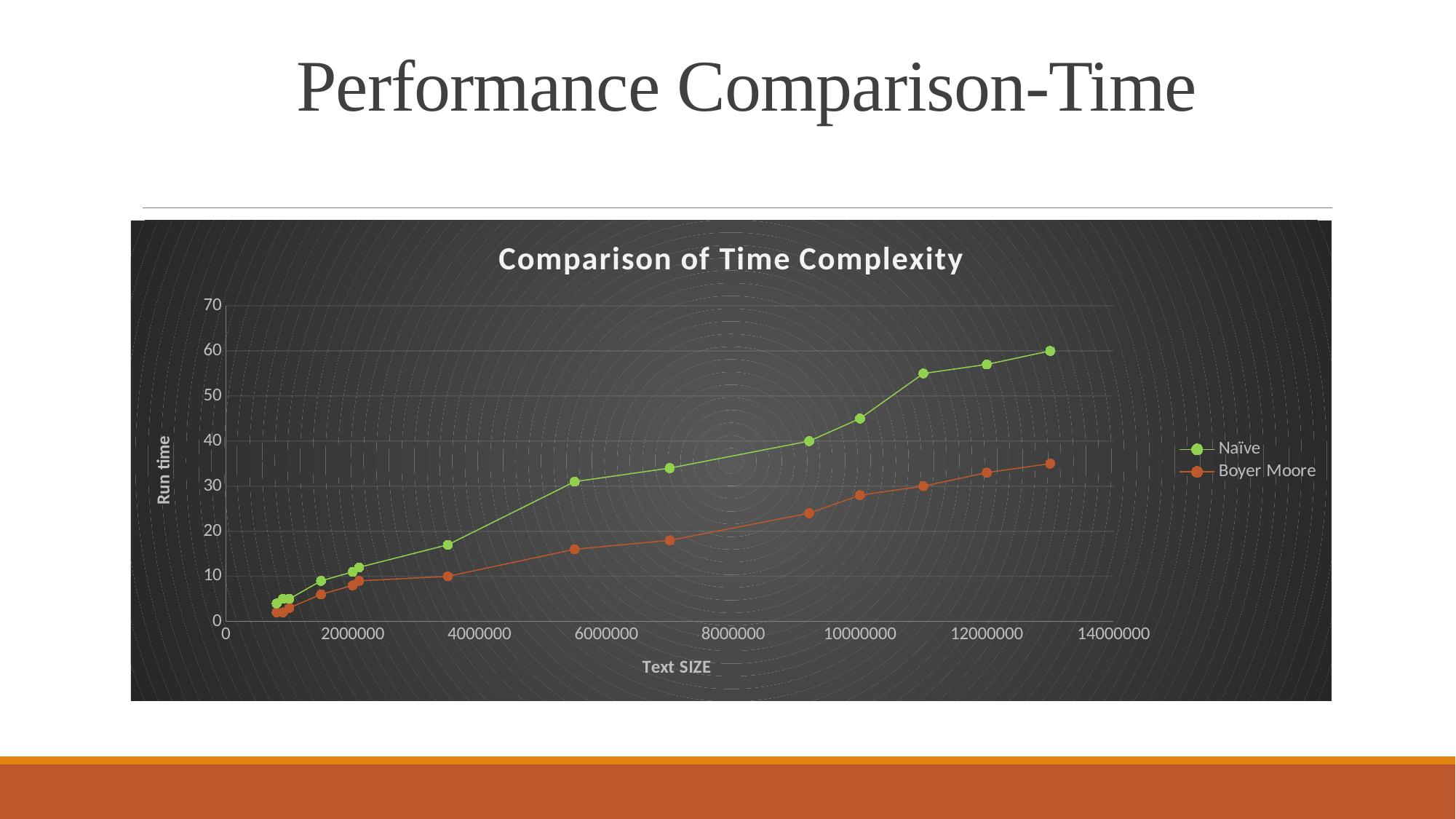

# Performance Comparison-Time

### Chart: Comparison of Time Complexity

| Category | Naïve | Boyer Moore |
|---|---|---|